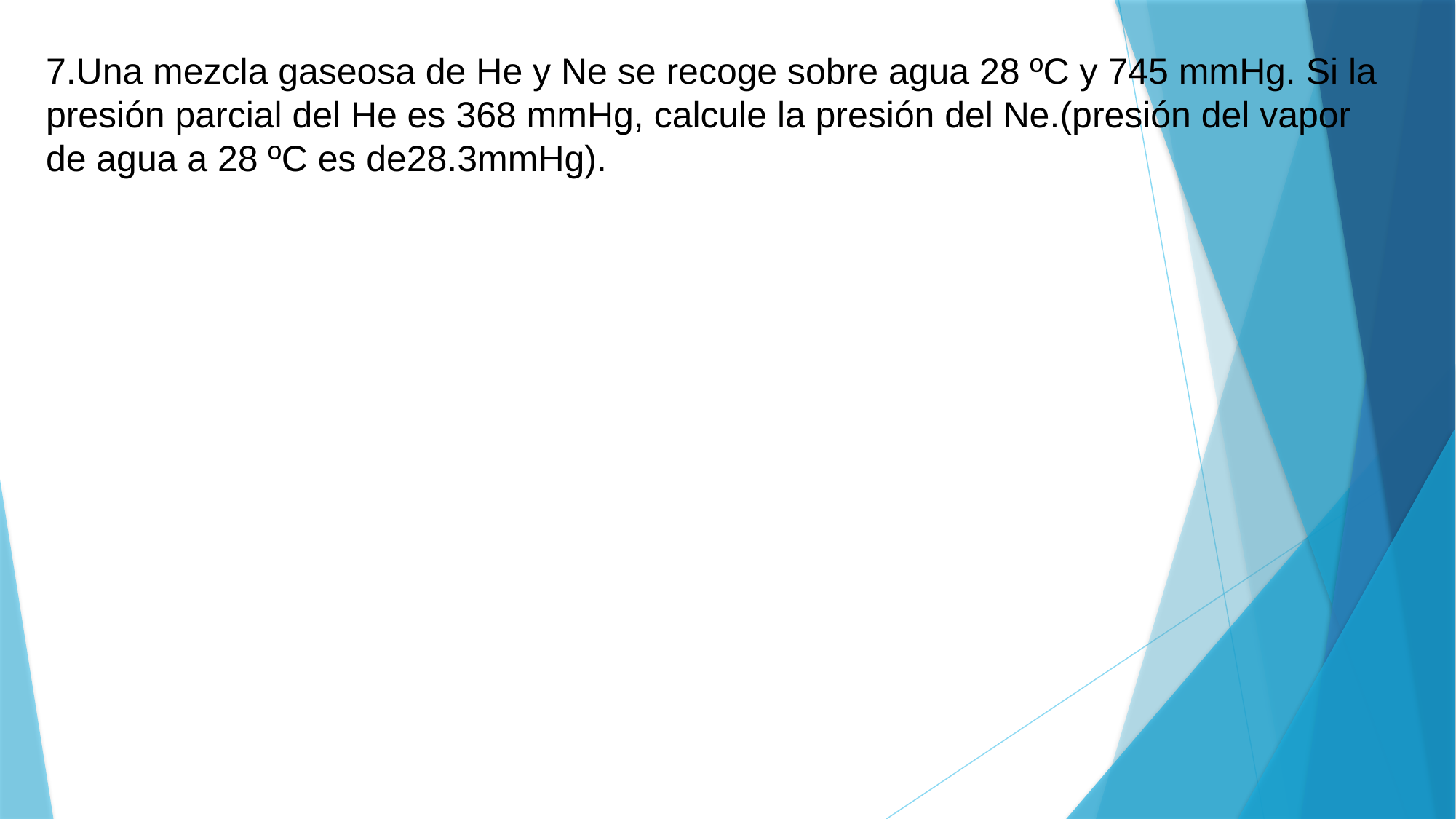

7.Una mezcla gaseosa de He y Ne se recoge sobre agua 28 ºC y 745 mmHg. Si la presión parcial del He es 368 mmHg, calcule la presión del Ne.(presión del vapor de agua a 28 ºC es de28.3mmHg).